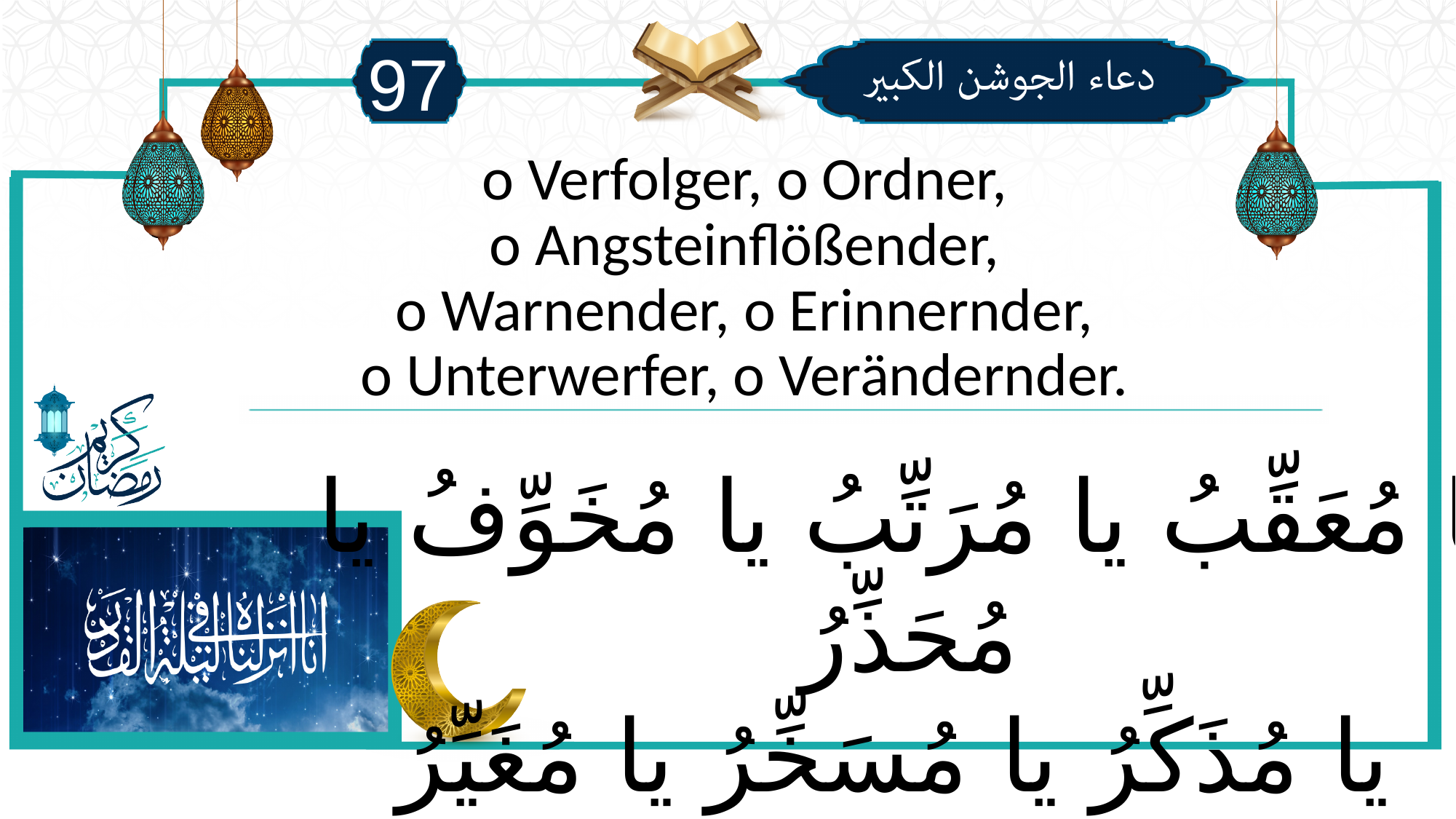

97
o Verfolger, o Ordner,
o Angsteinflößender,
o Warnender, o Erinnernder,
o Unterwerfer, o Verändernder.
يا مُعَقِّبُ يا مُرَتِّبُ يا مُخَوِّفُ يا مُحَذِّرُ
يا مُذَكِّرُ يا مُسَخِّرُ يا مُغَيِّرُ